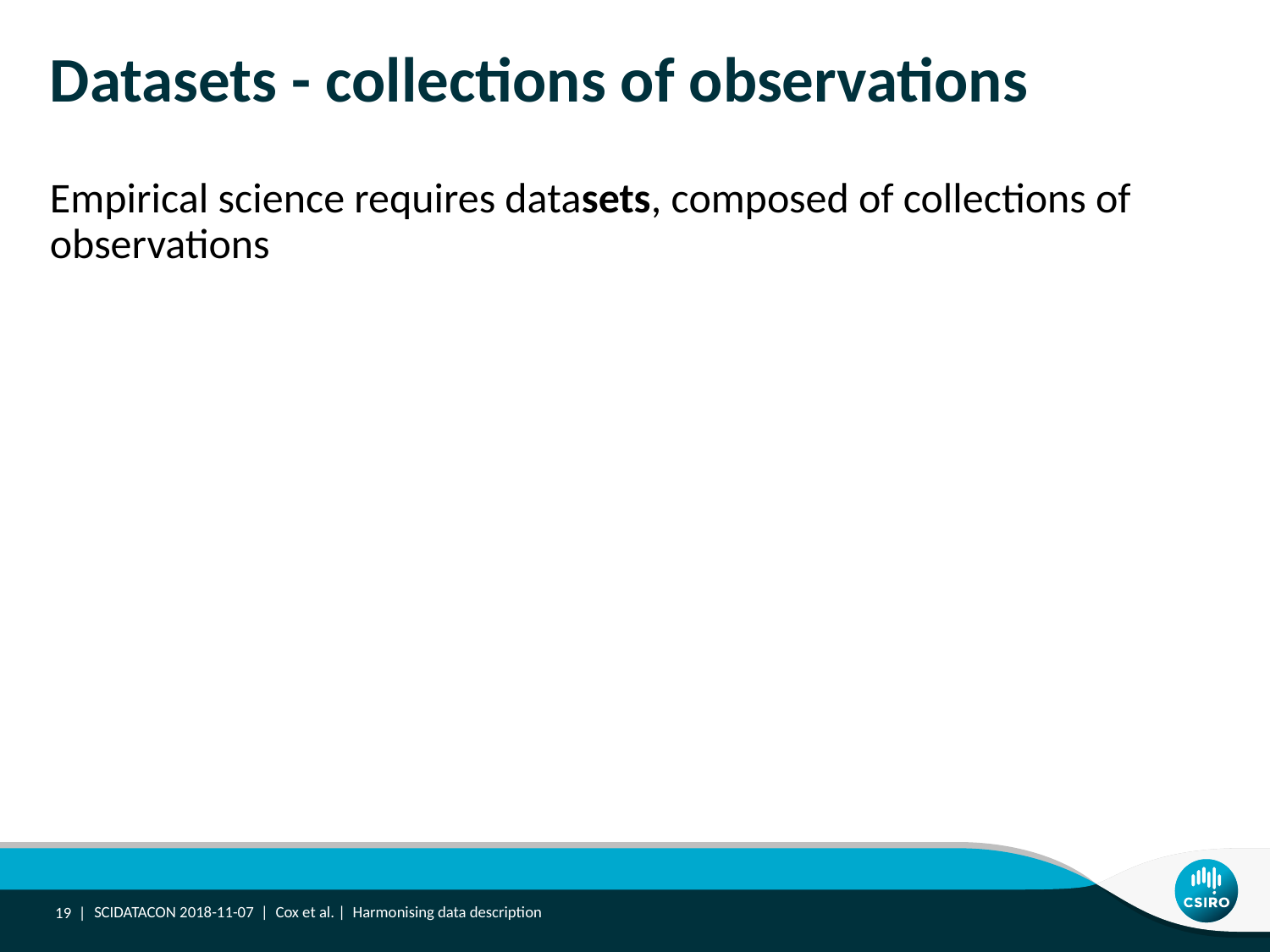

# Datasets - collections of observations
Empirical science requires datasets, composed of collections of observations
19  |
SCIDATACON 2018-11-07  |  Cox et al. |  Harmonising data description